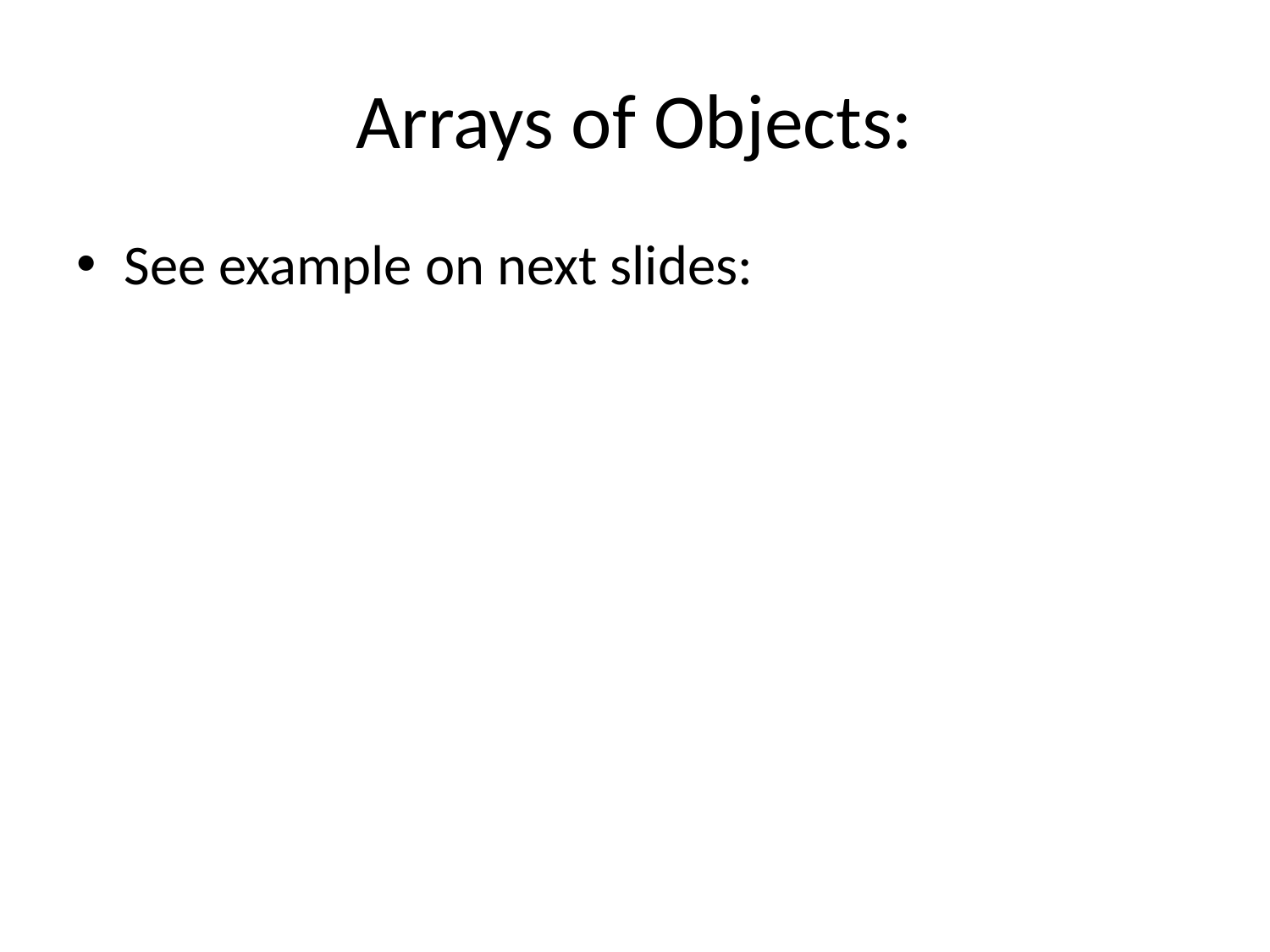

# Arrays of Objects:
See example on next slides: